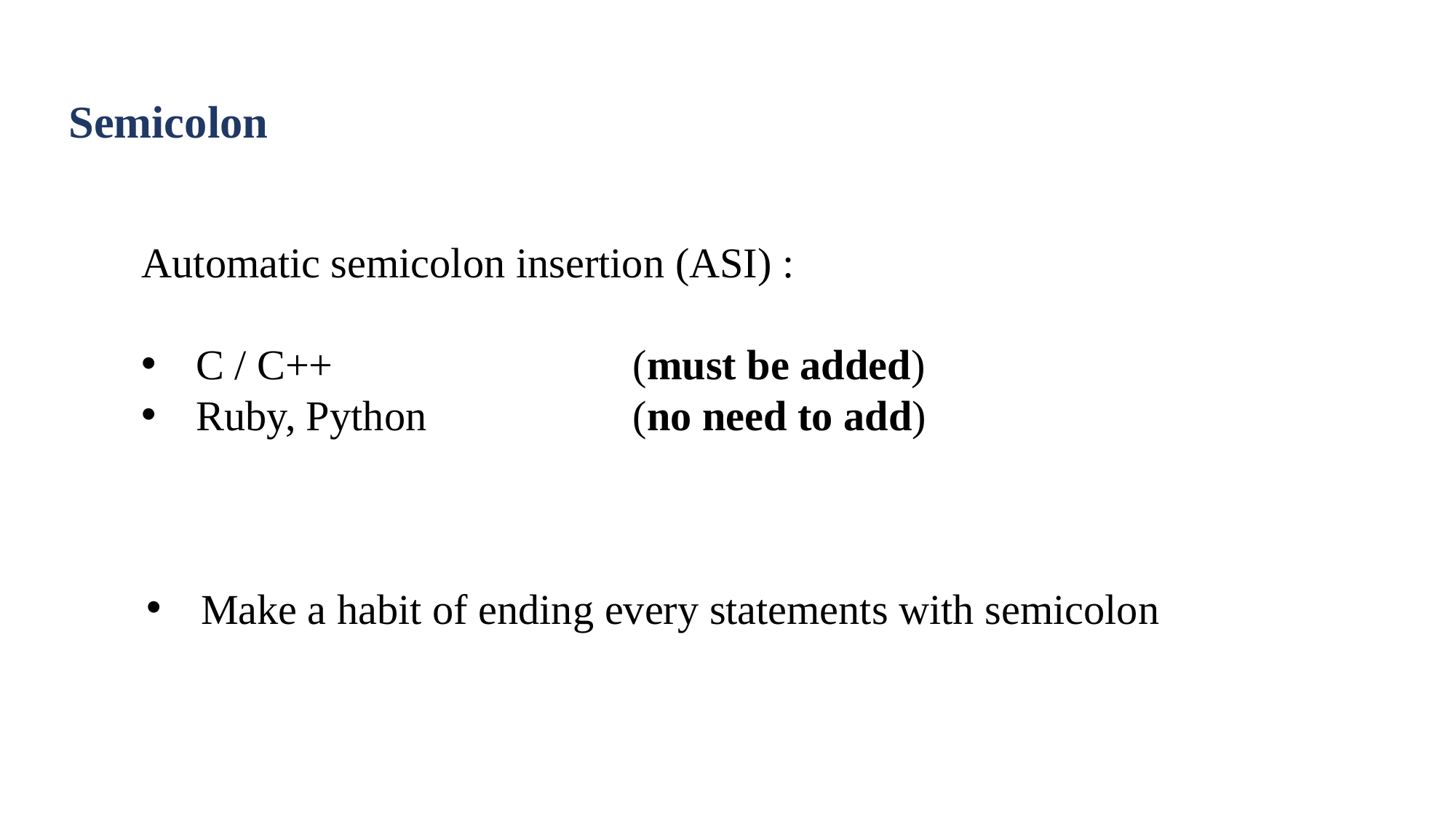

Semicolon
Automatic semicolon insertion (ASI) :

C / C++			(must be added)
Ruby, Python		(no need to add)
Make a habit of ending every statements with semicolon